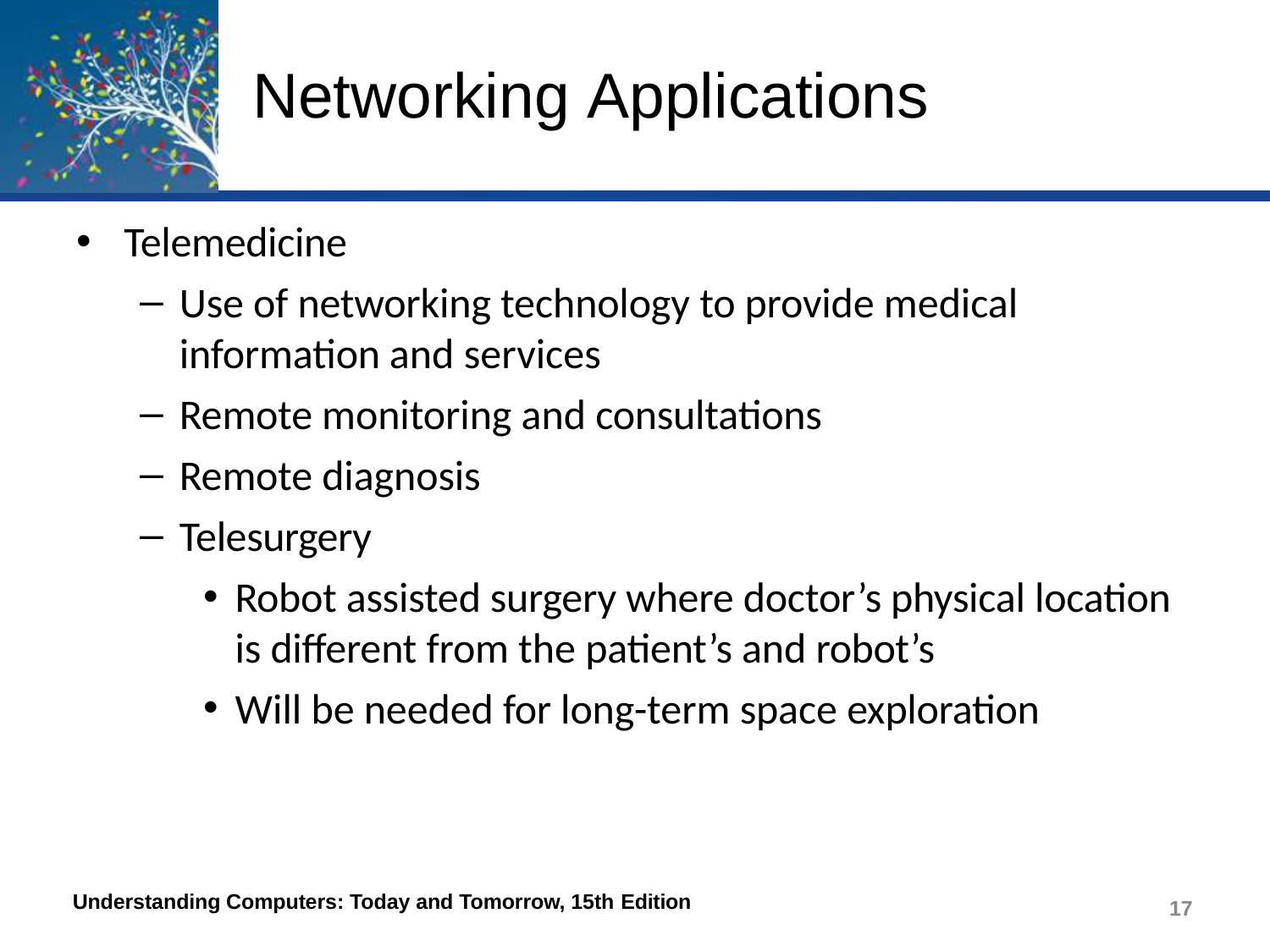

# Networking Applications
Telemedicine
Use of networking technology to provide medical
information and services
Remote monitoring and consultations
Remote diagnosis
Telesurgery
Robot assisted surgery where doctor’s physical location  is different from the patient’s and robot’s
Will be needed for long-term space exploration
Understanding Computers: Today and Tomorrow, 15th Edition
17